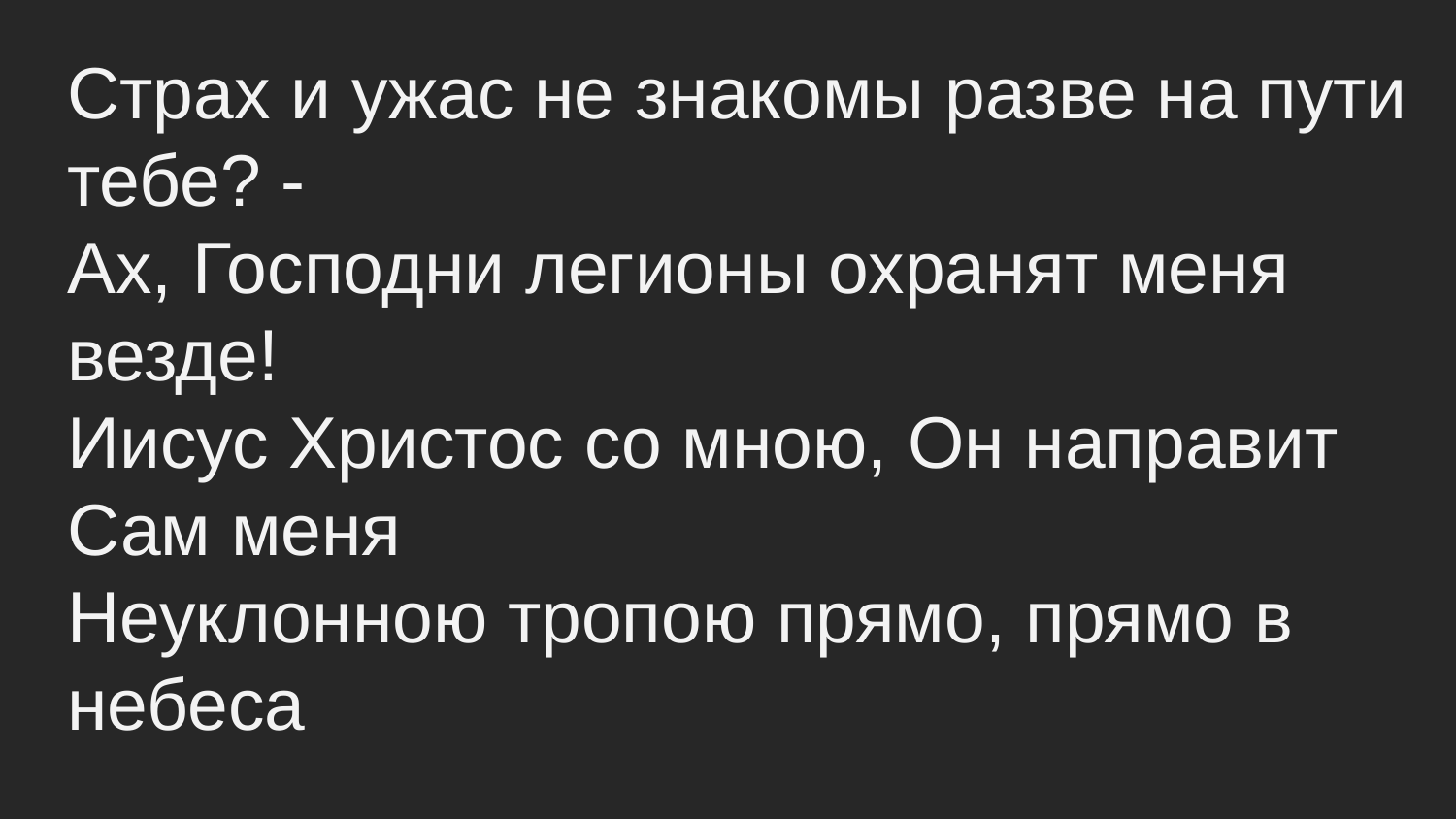

Страх и ужас не знакомы разве на пути тебе? -
Ах, Господни легионы охранят меня везде!
Иисус Христос со мною, Он направит Сам меня
Неуклонною тропою прямо, прямо в небеса